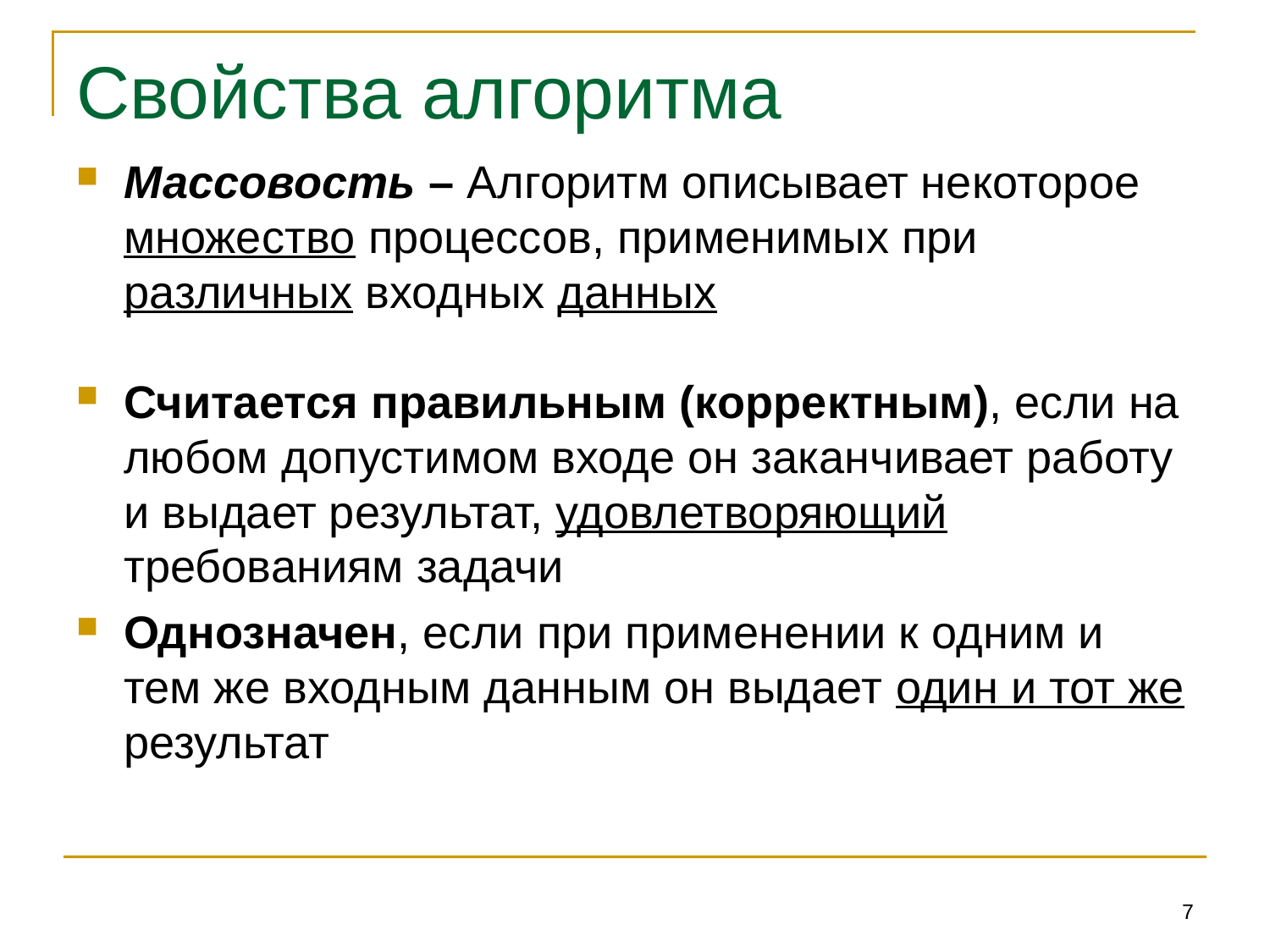

# Свойства алгоритма
Массовость – Алгоритм описывает некоторое множество процессов, применимых при различных входных данных

Считается правильным (корректным), если на любом допустимом входе он заканчивает работу и выдает результат, удовлетворяющий требованиям задачи
Однозначен, если при применении к одним и тем же входным данным он выдает один и тот же результат

7